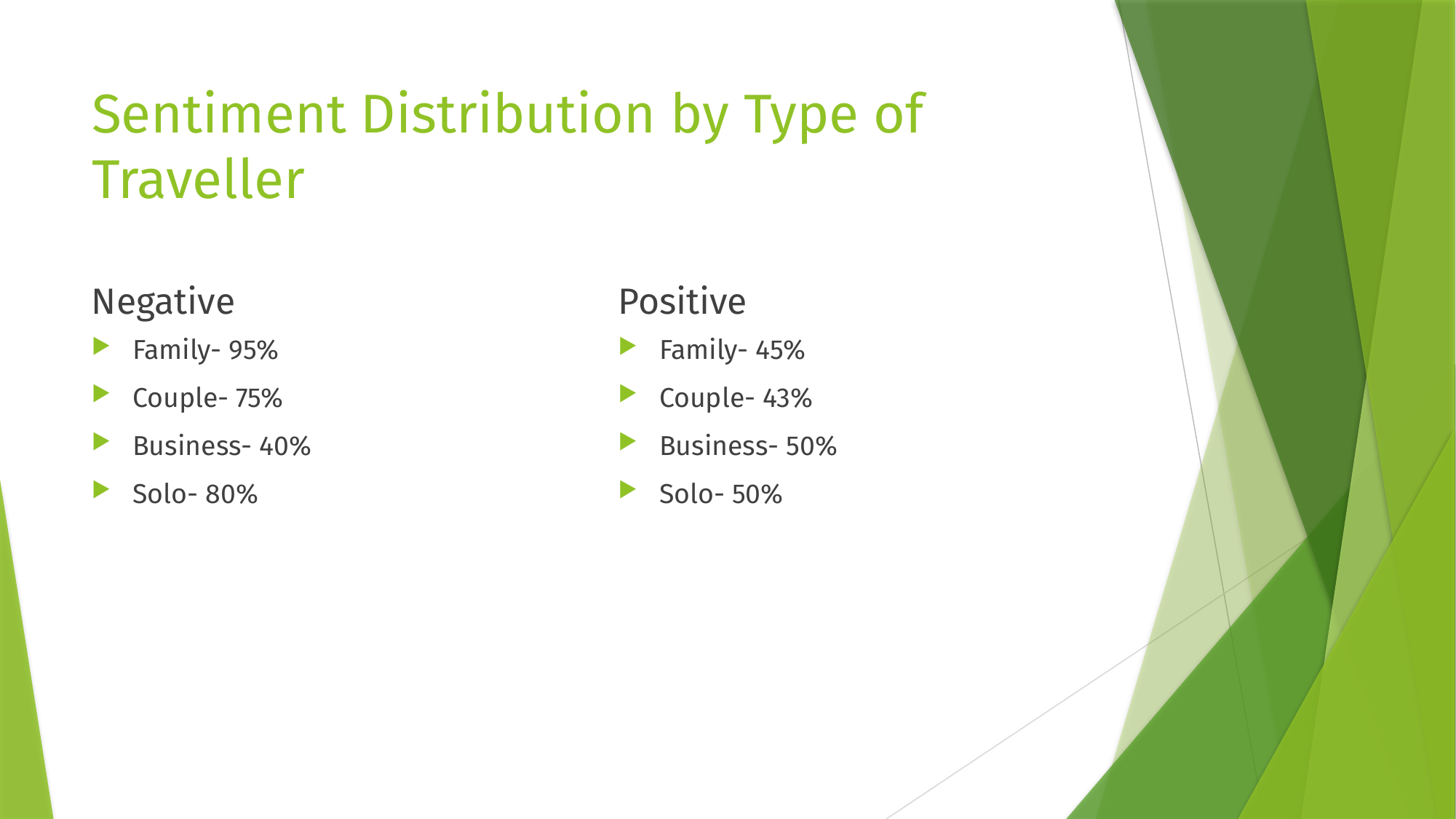

# Sentiment Distribution by Type of Traveller
Negative
Positive
Family- 95%
Couple- 75%
Business- 40%
Solo- 80%
Family- 45%
Couple- 43%
Business- 50%
Solo- 50%